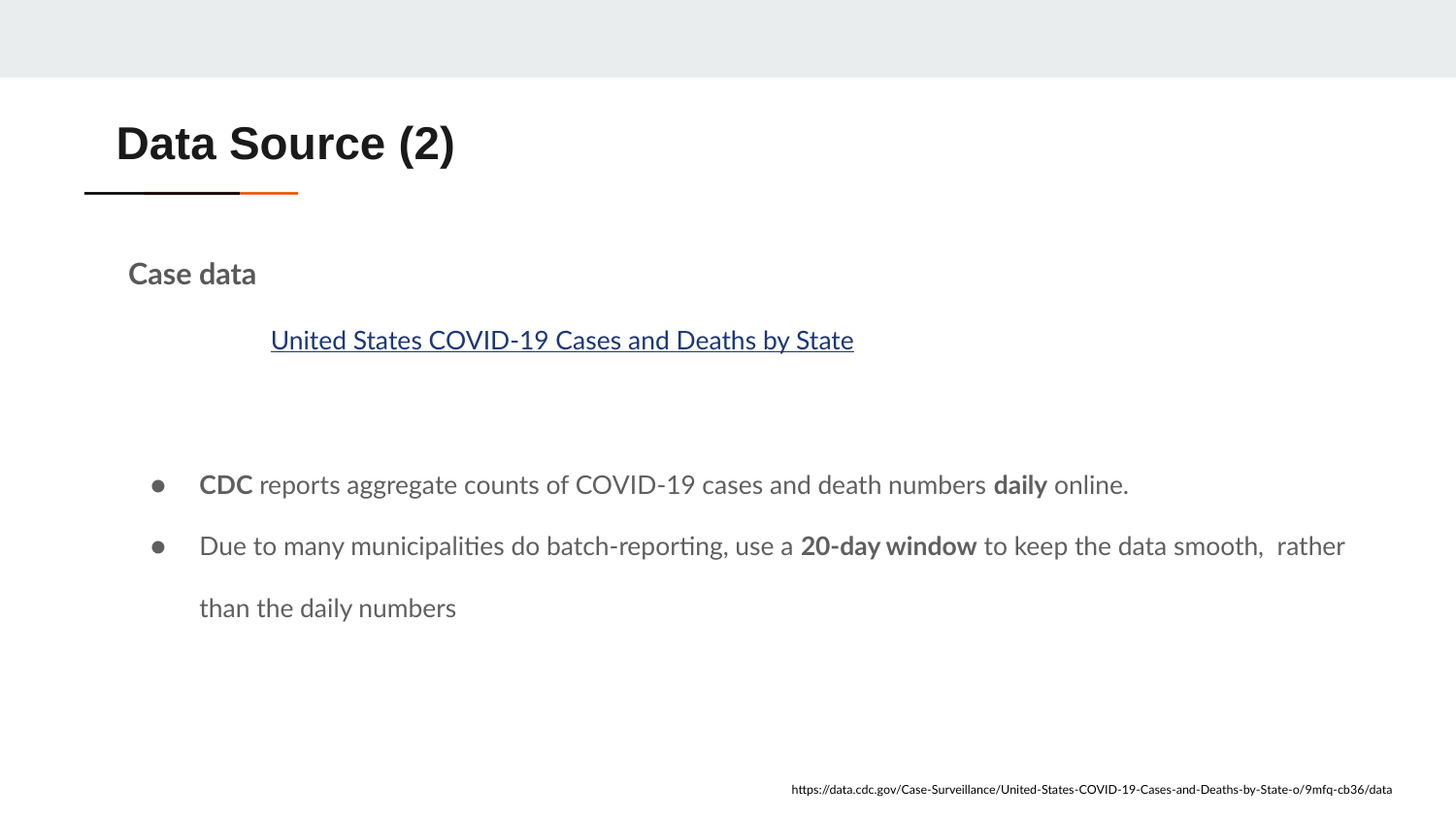

# Data Source (2)
Case data
	United States COVID-19 Cases and Deaths by State

CDC reports aggregate counts of COVID-19 cases and death numbers daily online.
Due to many municipalities do batch-reporting, use a 20-day window to keep the data smooth,  rather than the daily numbers

https://data.cdc.gov/Case-Surveillance/United-States-COVID-19-Cases-and-Deaths-by-State-o/9mfq-cb36/data